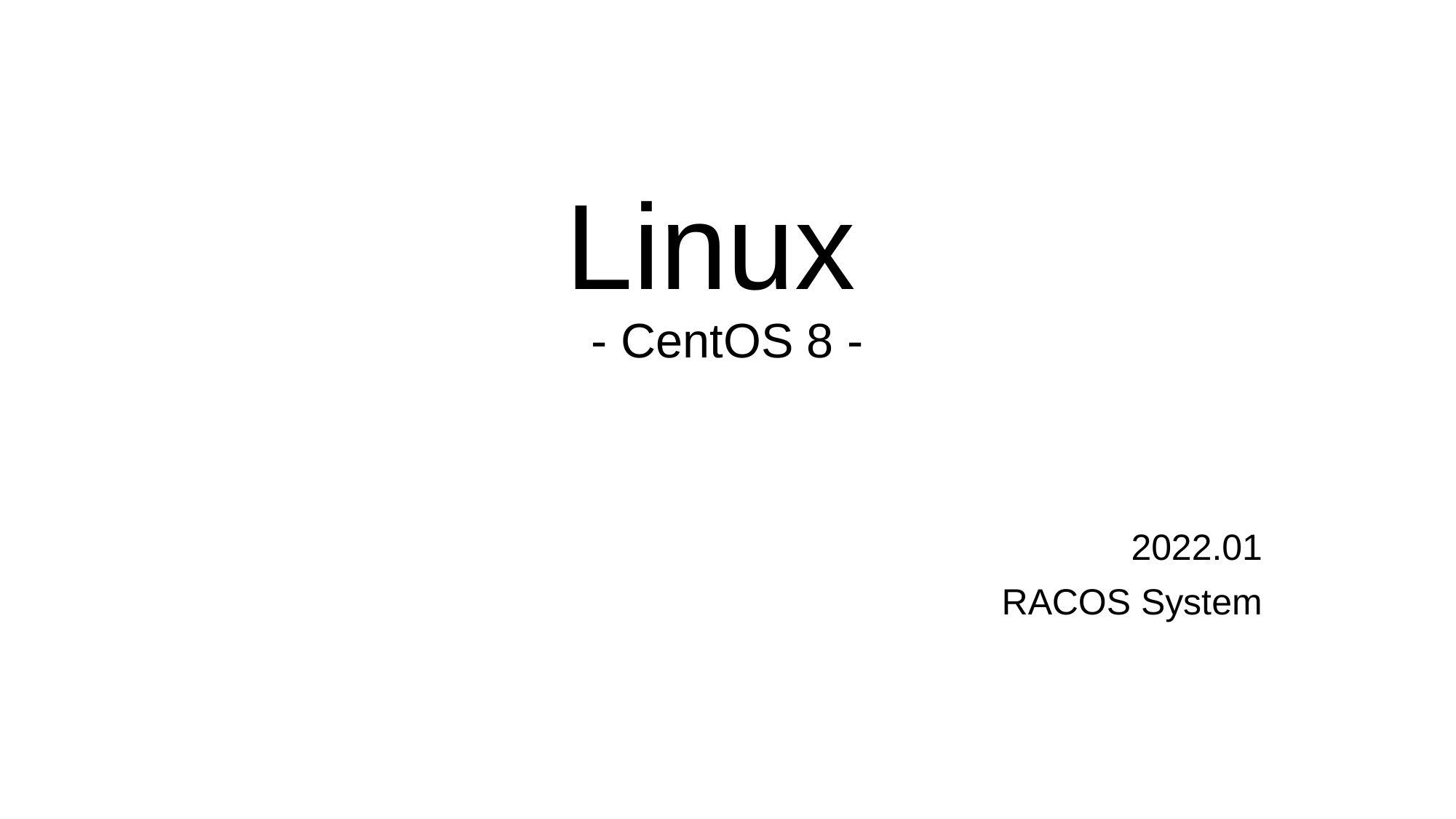

# Linux - CentOS 8 -
2022.01
RACOS System